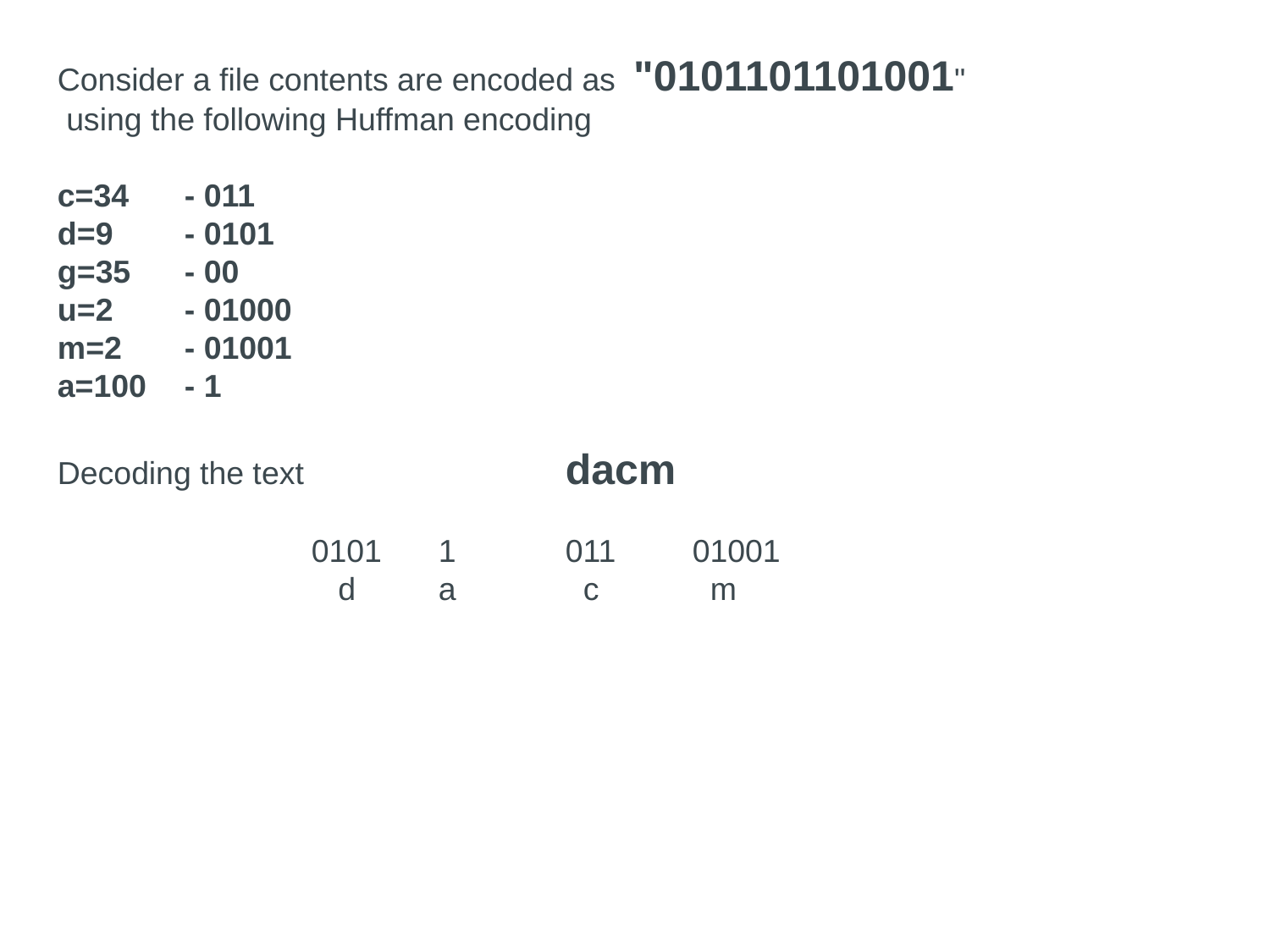

Consider a file contents are encoded as  "0101101101001"
 using the following Huffman encoding

c=34	- 011
d=9  	- 0101
g=35	- 00
u=2	- 01000
m=2	- 01001
a=100	- 1

Decoding the text   		dacm

		0101	1	011	01001
		   d	a	  c	  m